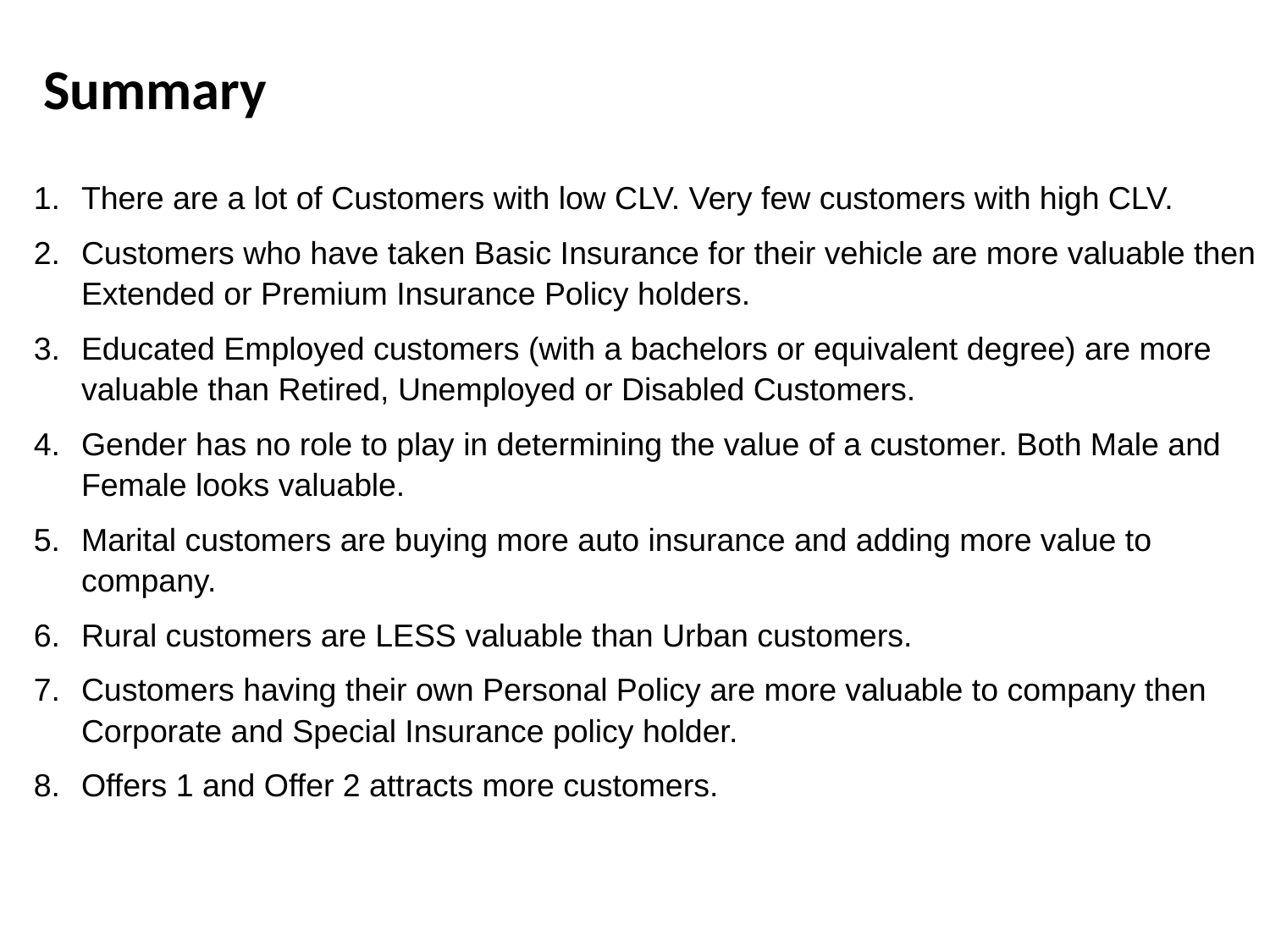

Summary

There are a lot of Customers with low CLV. Very few customers with high CLV.
Customers who have taken Basic Insurance for their vehicle are more valuable then Extended or Premium Insurance Policy holders.
Educated Employed customers (with a bachelors or equivalent degree) are more valuable than Retired, Unemployed or Disabled Customers.
Gender has no role to play in determining the value of a customer. Both Male and Female looks valuable.
Marital customers are buying more auto insurance and adding more value to company.
Rural customers are LESS valuable than Urban customers.
Customers having their own Personal Policy are more valuable to company then Corporate and Special Insurance policy holder.
Offers 1 and Offer 2 attracts more customers.